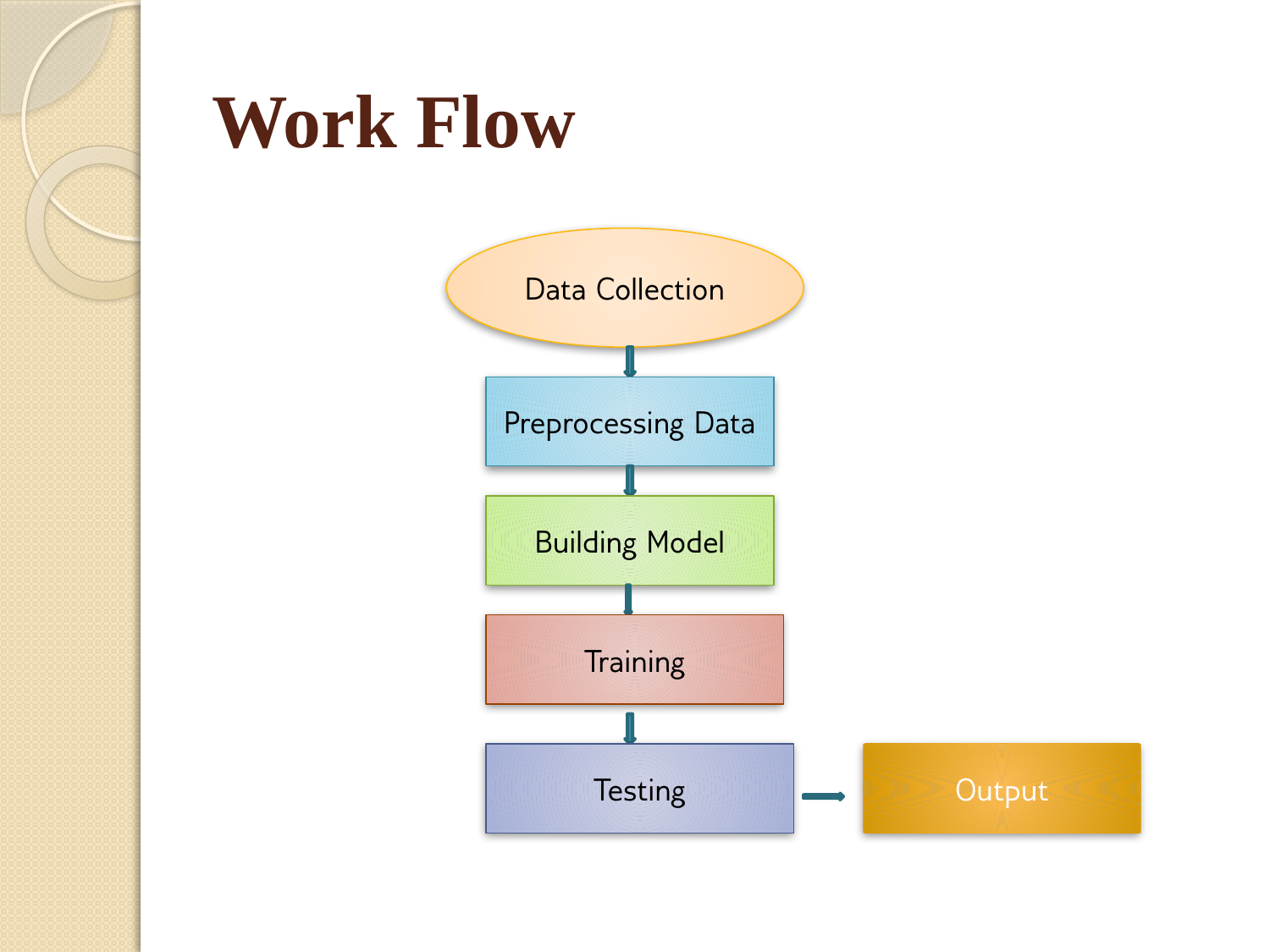

# Work Flow
Data Collection

Preprocessing Data

Building Model

Training

Testing
Output